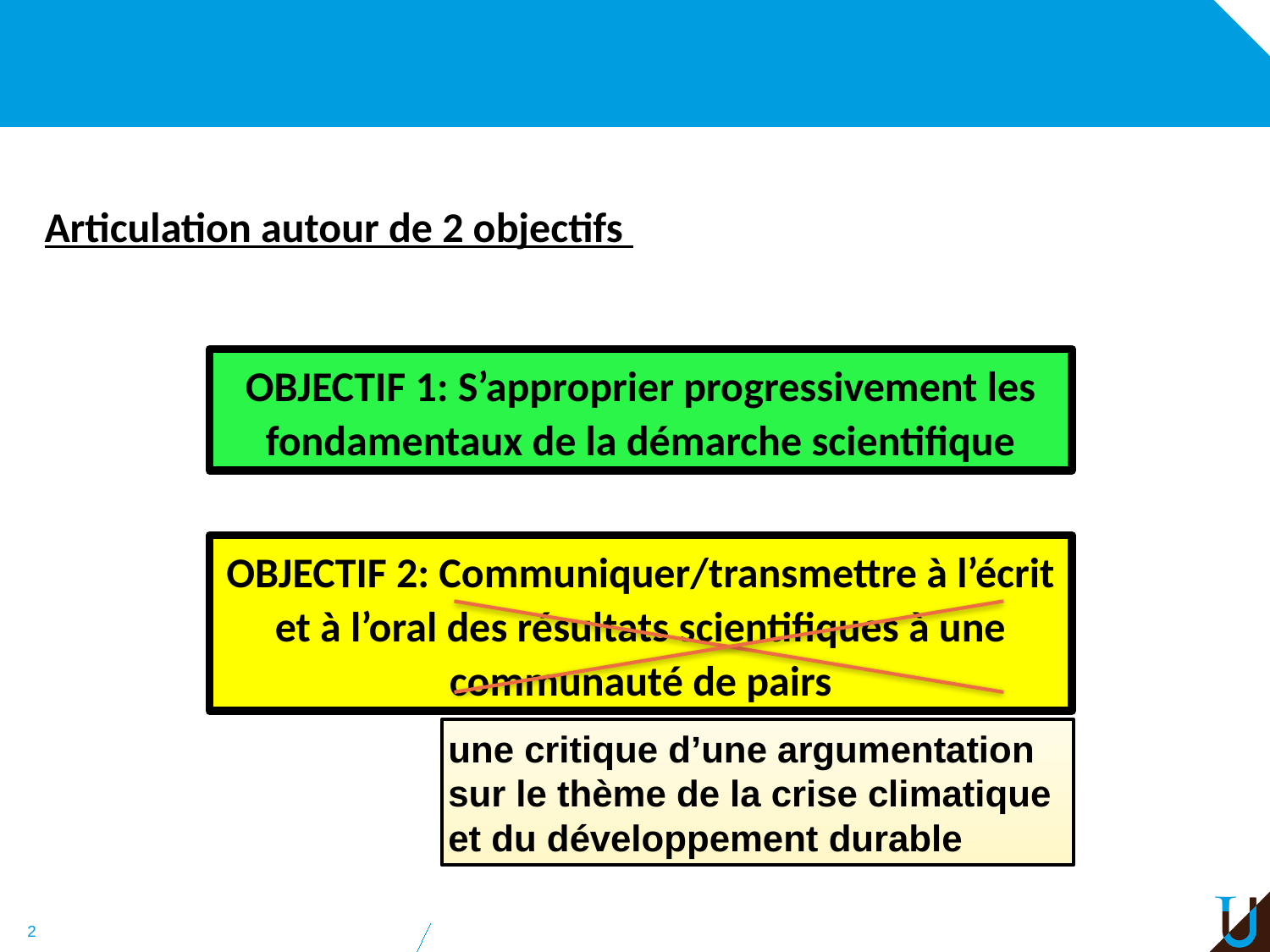

#
Articulation autour de 2 objectifs
OBJECTIF 1: S’approprier progressivement les fondamentaux de la démarche scientifique
OBJECTIF 2: Communiquer/transmettre à l’écrit et à l’oral des résultats scientifiques à une communauté de pairs

une critique d’une argumentation
sur le thème de la crise climatique
et du développement durable
2